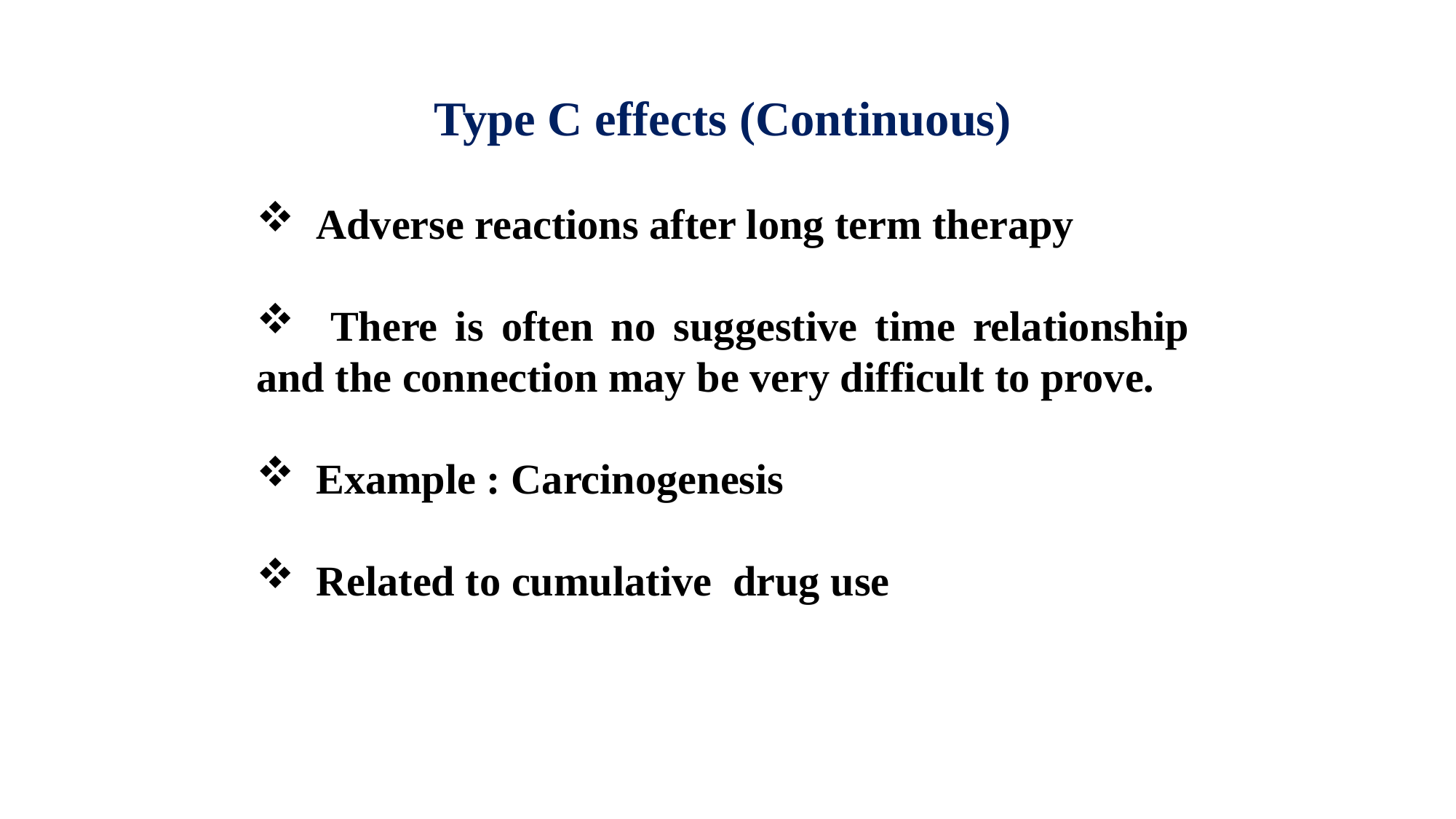

Type C effects (Continuous)

  Adverse reactions after long term therapy

  There is often no suggestive time relationship and the connection may be very difficult to prove.

  Example : Carcinogenesis

  Related to cumulative  drug use